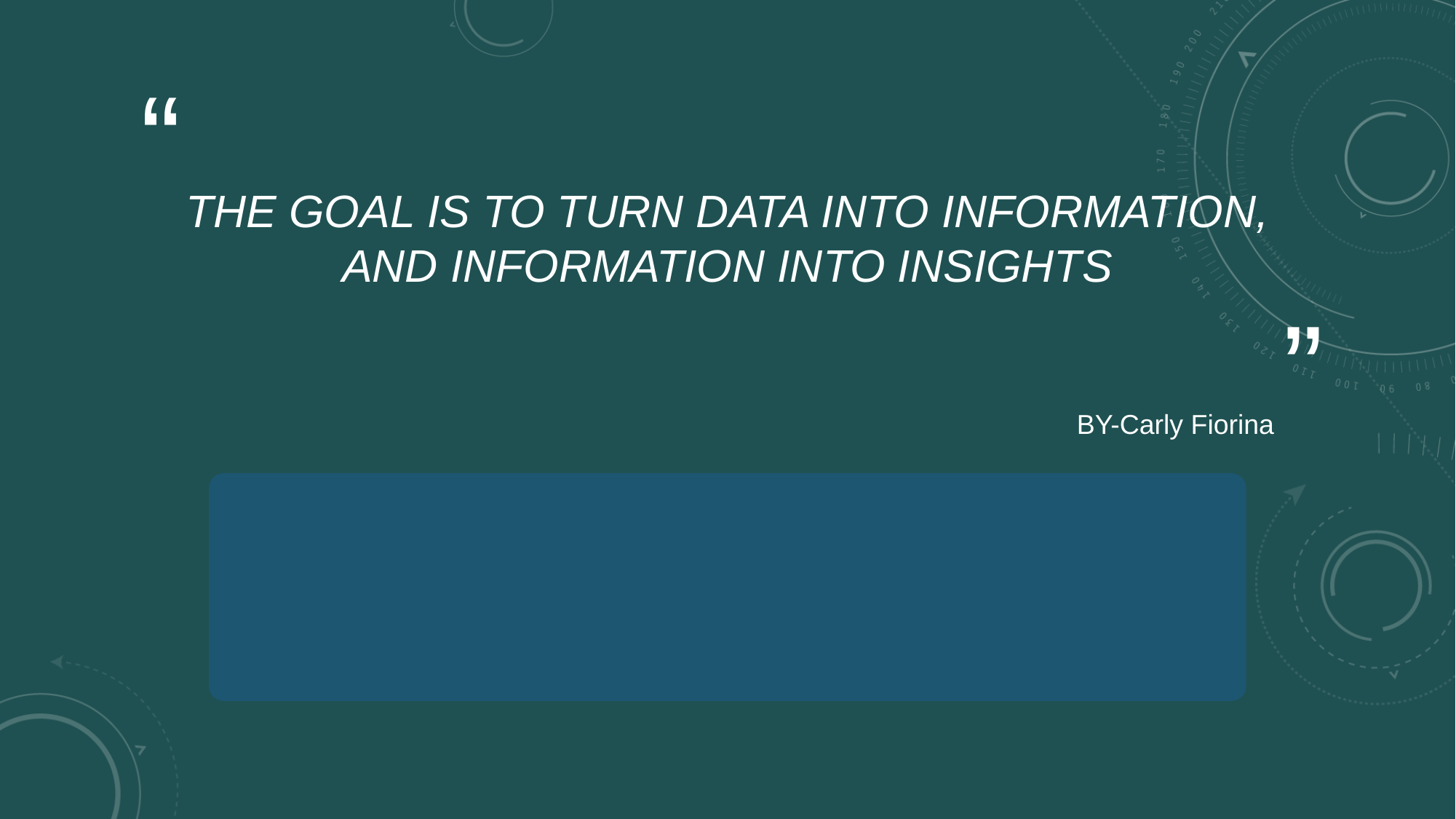

# THE GOAL IS TO TURN DATA INTO INFORMATION, AND INFORMATION INTO INSIGHTS
BY-Carly Fiorina